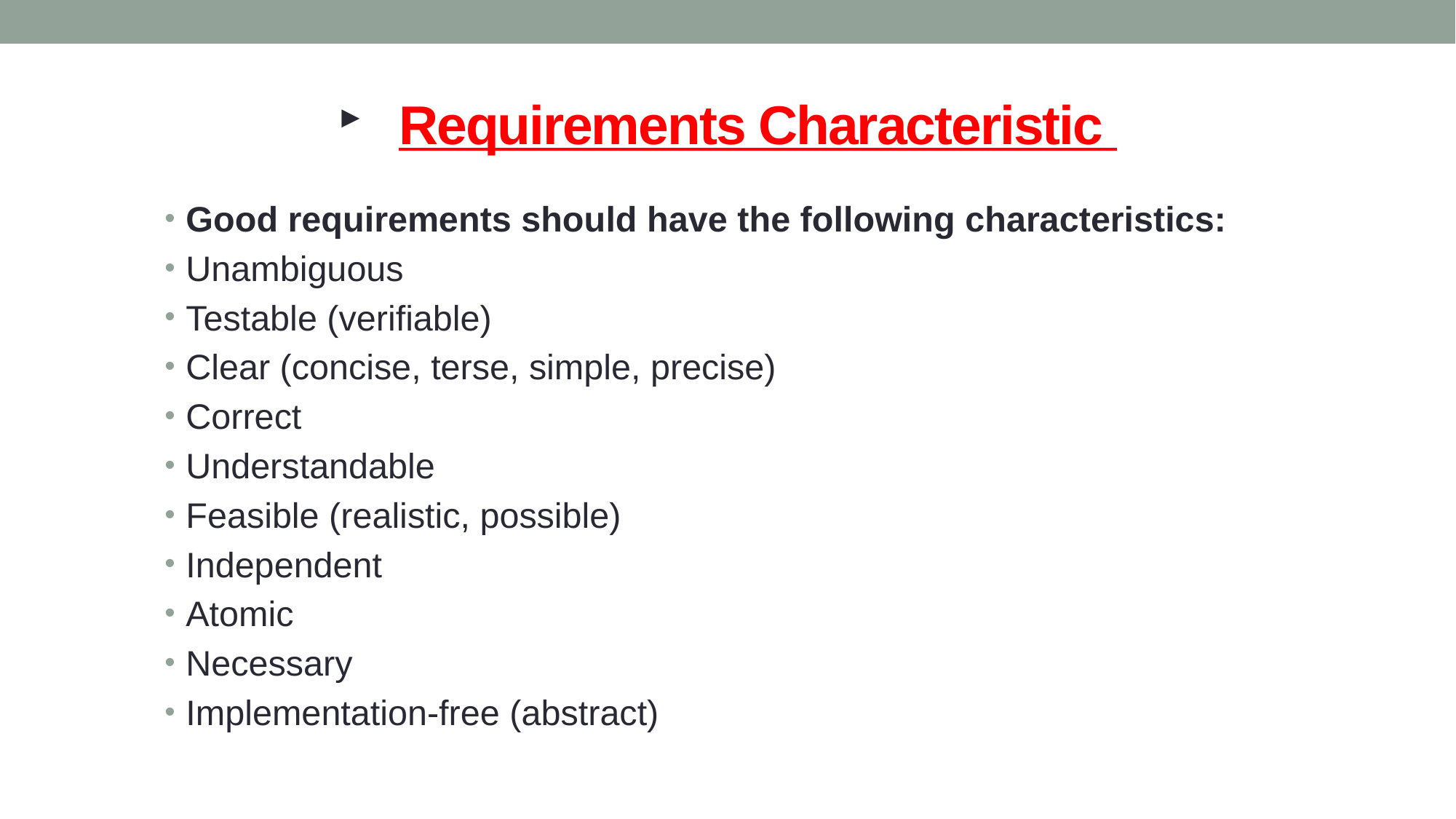

# Requirements Characteristic
Good requirements should have the following characteristics:
Unambiguous
Testable (verifiable)
Clear (concise, terse, simple, precise)
Correct
Understandable
Feasible (realistic, possible)
Independent
Atomic
Necessary
Implementation-free (abstract)